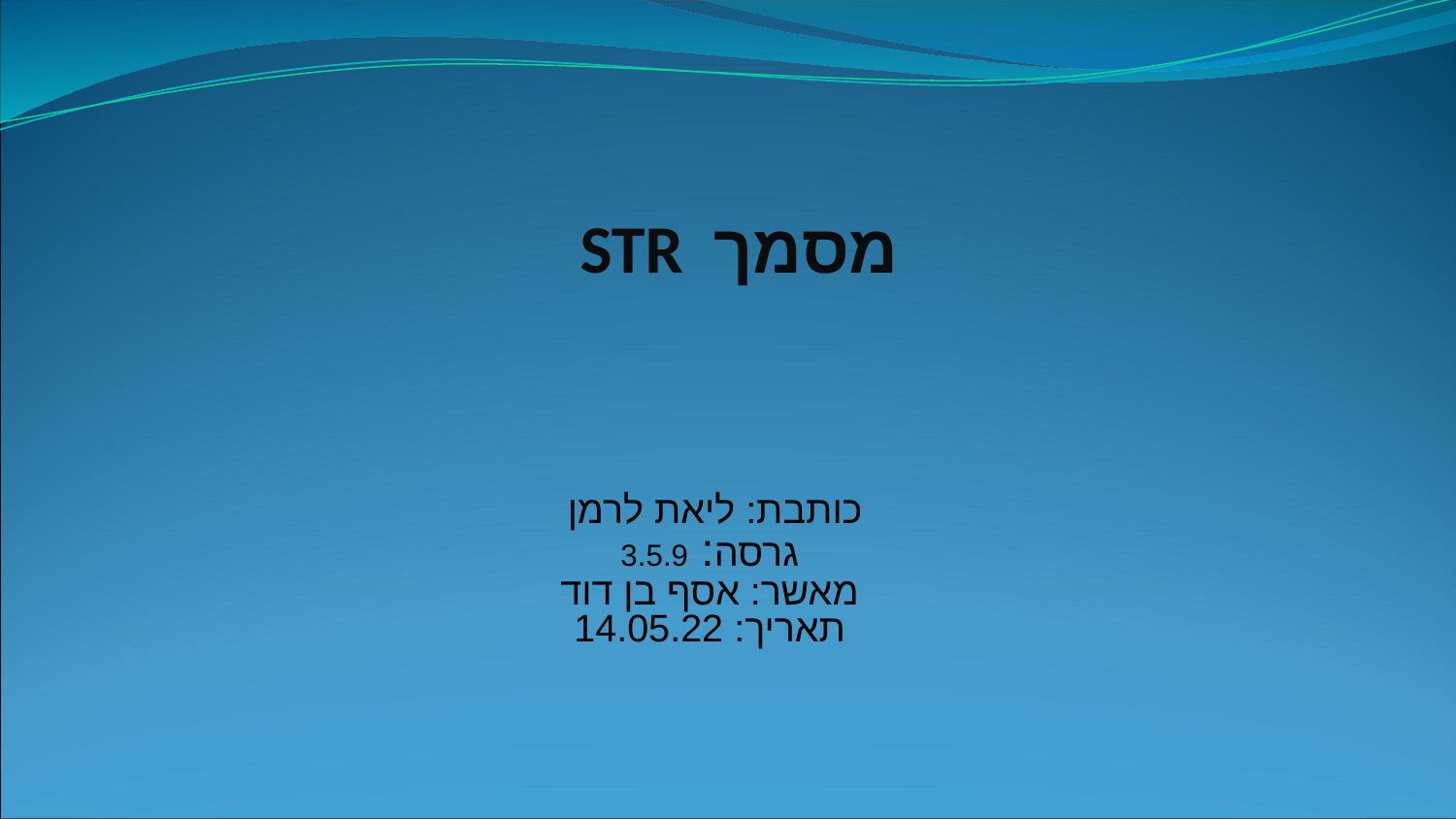

# מסמך  STR
כותבת: ליאת לרמן
גרסה: 3.5.9
מאשר: אסף בן דוד
תאריך: 14.05.22